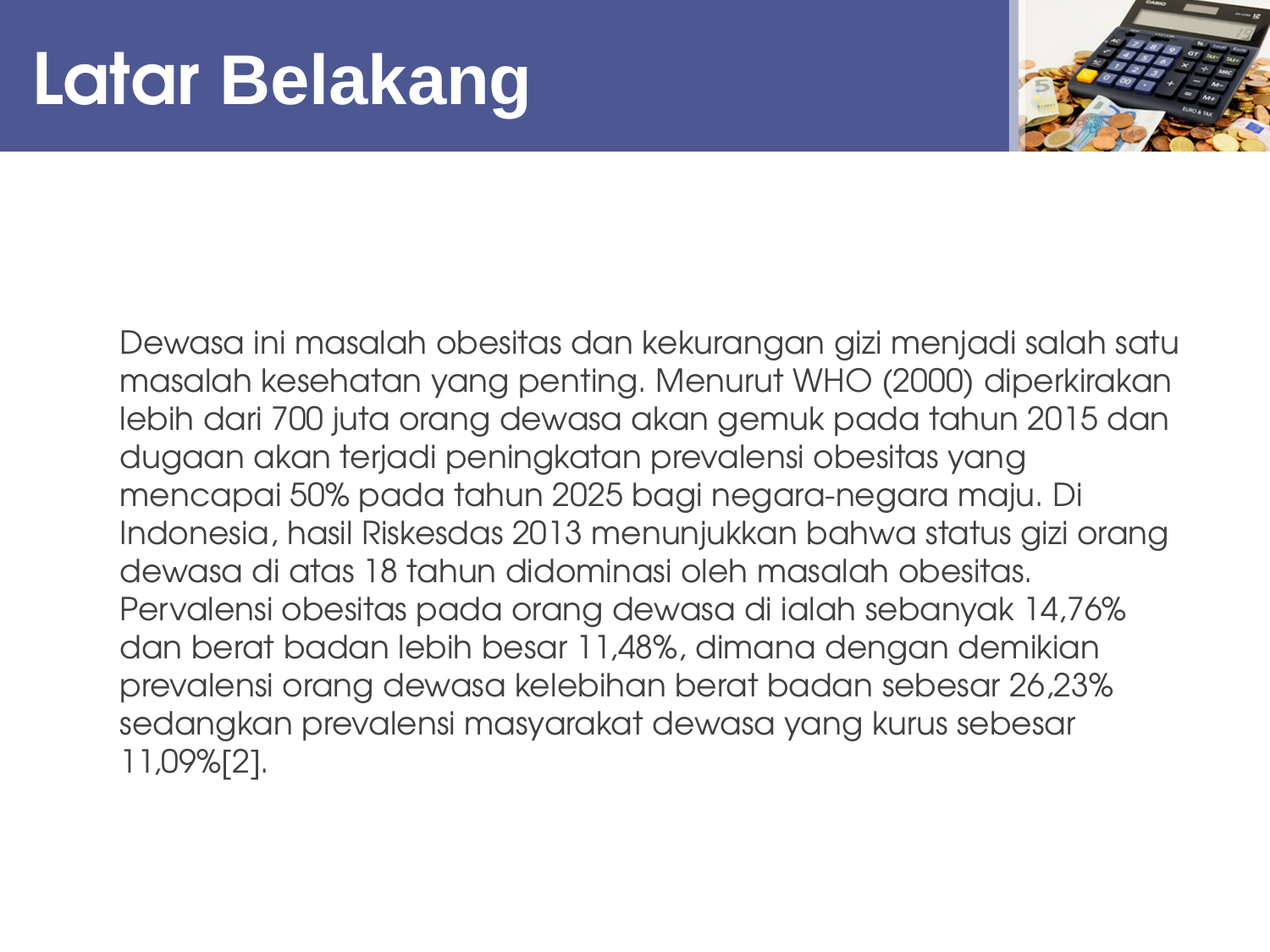

# Latar Belakang
Dewasa ini masalah obesitas dan kekurangan gizi menjadi salah satu masalah kesehatan yang penting. Menurut WHO (2000) diperkirakan lebih dari 700 juta orang dewasa akan gemuk pada tahun 2015 dan dugaan akan terjadi peningkatan prevalensi obesitas yang mencapai 50% pada tahun 2025 bagi negara-negara maju. Di Indonesia, hasil Riskesdas 2013 menunjukkan bahwa status gizi orang dewasa di atas 18 tahun didominasi oleh masalah obesitas. Pervalensi obesitas pada orang dewasa di ialah sebanyak 14,76% dan berat badan lebih besar 11,48%, dimana dengan demikian prevalensi orang dewasa kelebihan berat badan sebesar 26,23% sedangkan prevalensi masyarakat dewasa yang kurus sebesar 11,09%[2].